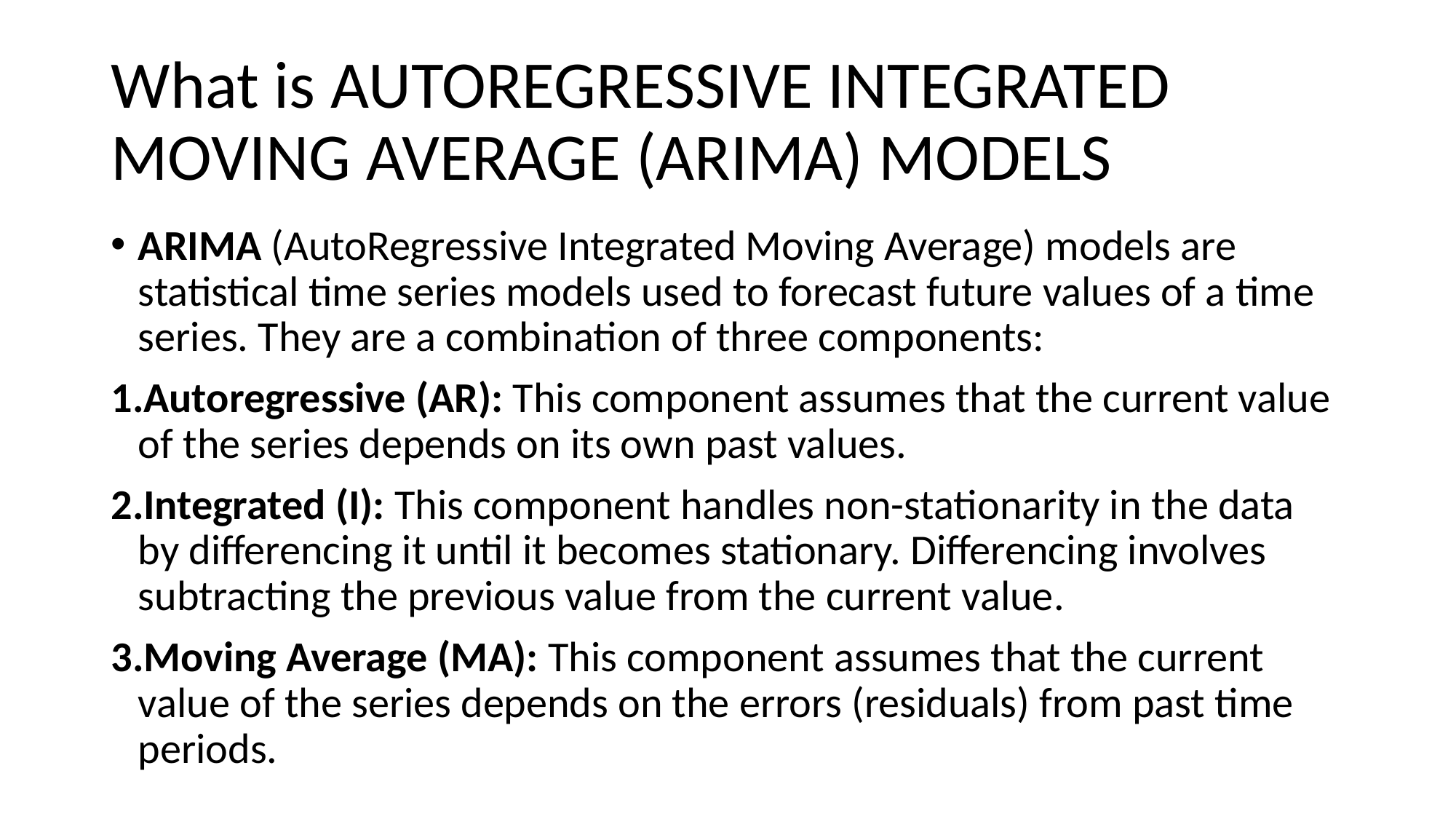

# What is AUTOREGRESSIVE INTEGRATED MOVING AVERAGE (ARIMA) MODELS
ARIMA (AutoRegressive Integrated Moving Average) models are statistical time series models used to forecast future values of a time series. They are a combination of three components:
Autoregressive (AR): This component assumes that the current value of the series depends on its own past values.
Integrated (I): This component handles non-stationarity in the data by differencing it until it becomes stationary. Differencing involves subtracting the previous value from the current value.
Moving Average (MA): This component assumes that the current value of the series depends on the errors (residuals) from past time periods.